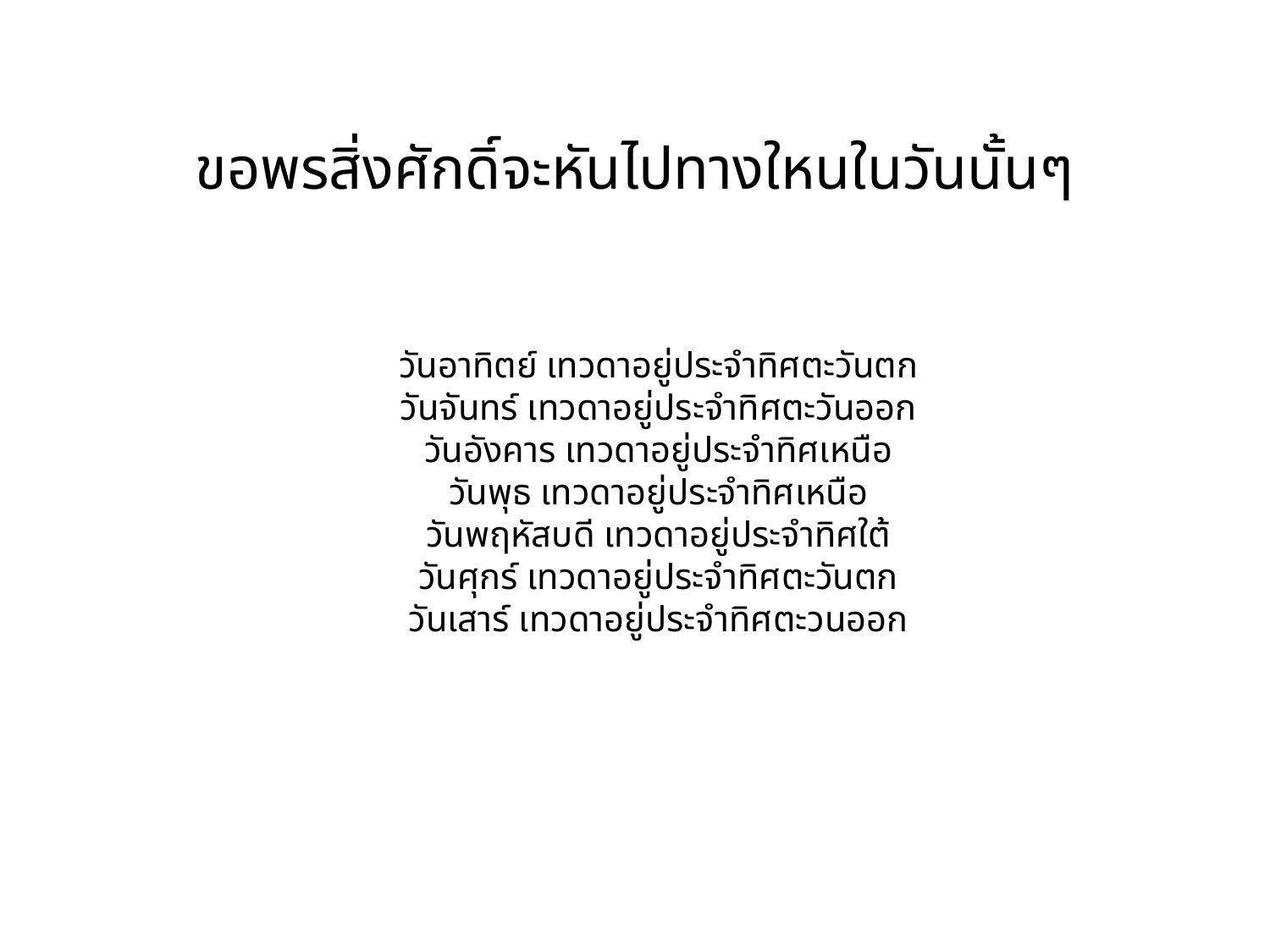

# ขอพรสิ่งศักดิ์จะหันไปทางใหนในวันนั้นๆ
วันอาทิตย์ เทวดาอยู่ประจำทิศตะวันตก
วันจันทร์ เทวดาอยู่ประจำทิศตะวันออก
วันอังคาร เทวดาอยู่ประจำทิศเหนือ
วันพุธ เทวดาอยู่ประจำทิศเหนือ
วันพฤหัสบดี เทวดาอยู่ประจำทิศใต้
วันศุกร์ เทวดาอยู่ประจำทิศตะวันตก
วันเสาร์ เทวดาอยู่ประจำทิศตะวนออก